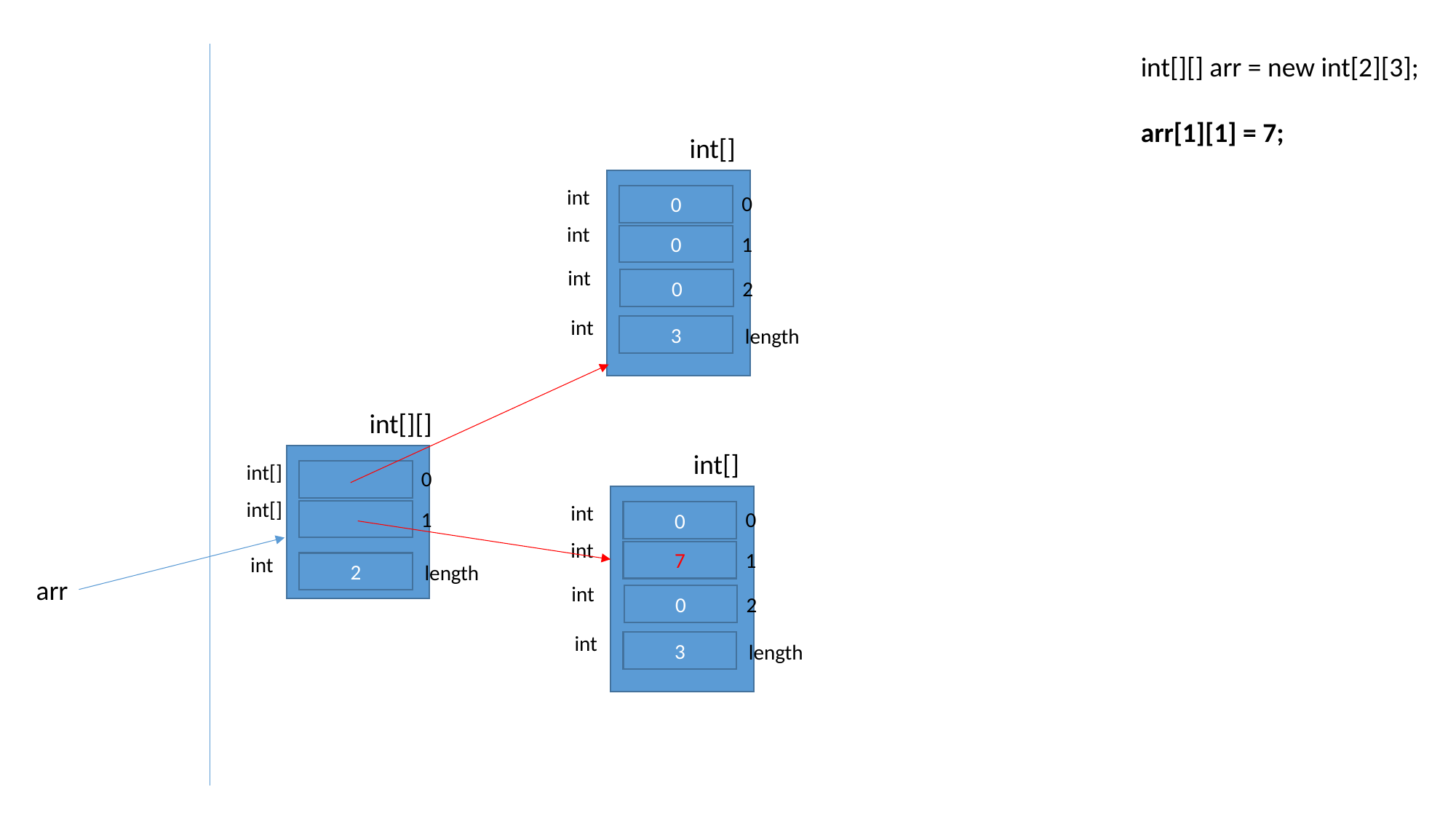

int[][] arr = new int[2][3];

arr[1][1] = 7;

int[]

int
0
0
int
0
1
int
0
2
int
3
length
int[][]
int[]

int[]
0

int[]
int

1
0
0
int
7
1
int
2
length
arr
int
0
2
int
3
length